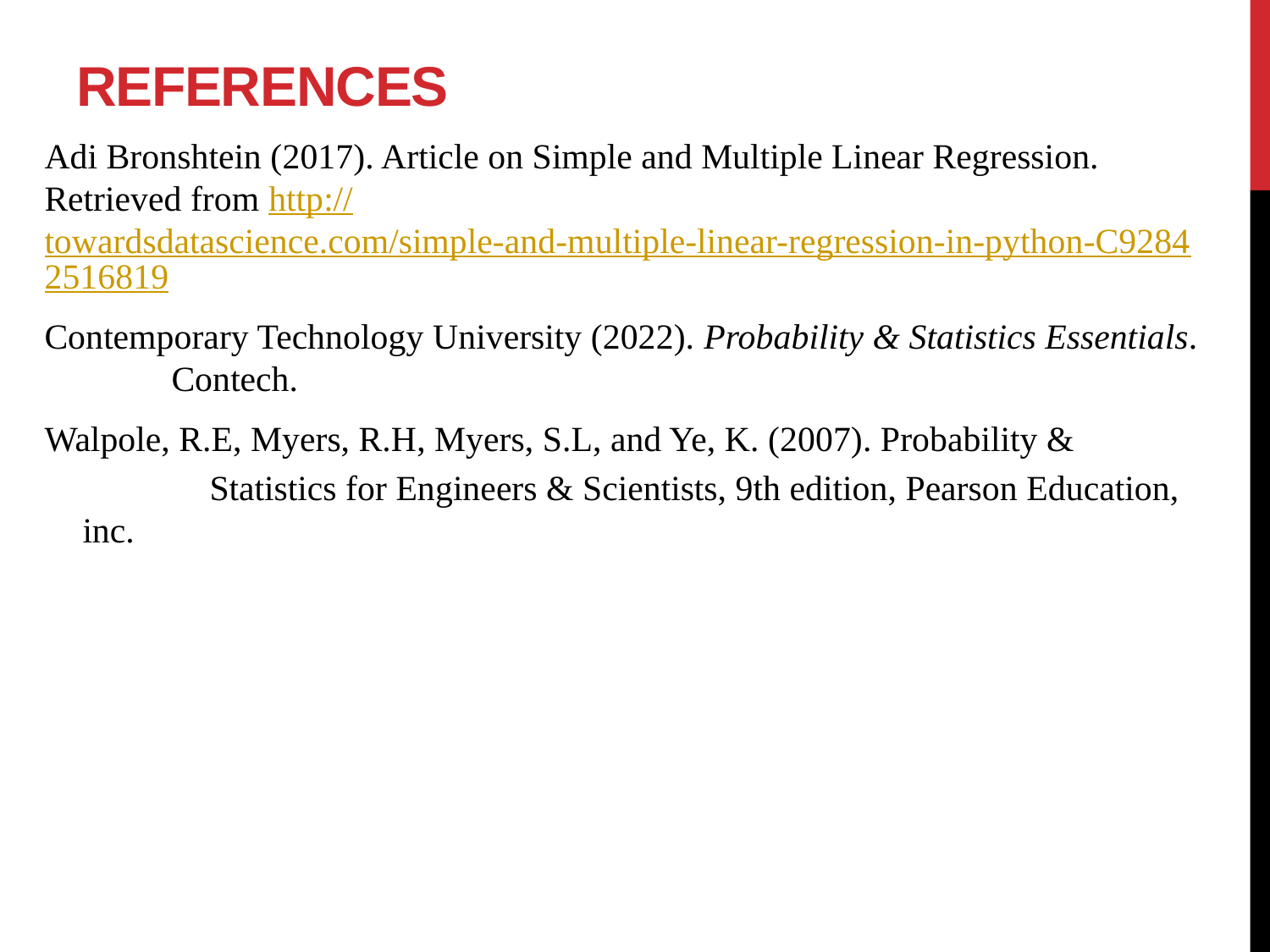

# REFERENCES
Adi Bronshtein (2017). Article on Simple and Multiple Linear Regression. 	Retrieved from http://towardsdatascience.com/simple-and-multiple-	linear-regression-in-python-C92842516819
Contemporary Technology University (2022). Probability & Statistics Essentials. 	Contech.
Walpole, R.E, Myers, R.H, Myers, S.L, and Ye, K. (2007). Probability &
		Statistics for Engineers & Scientists, 9th edition, Pearson Education, inc.